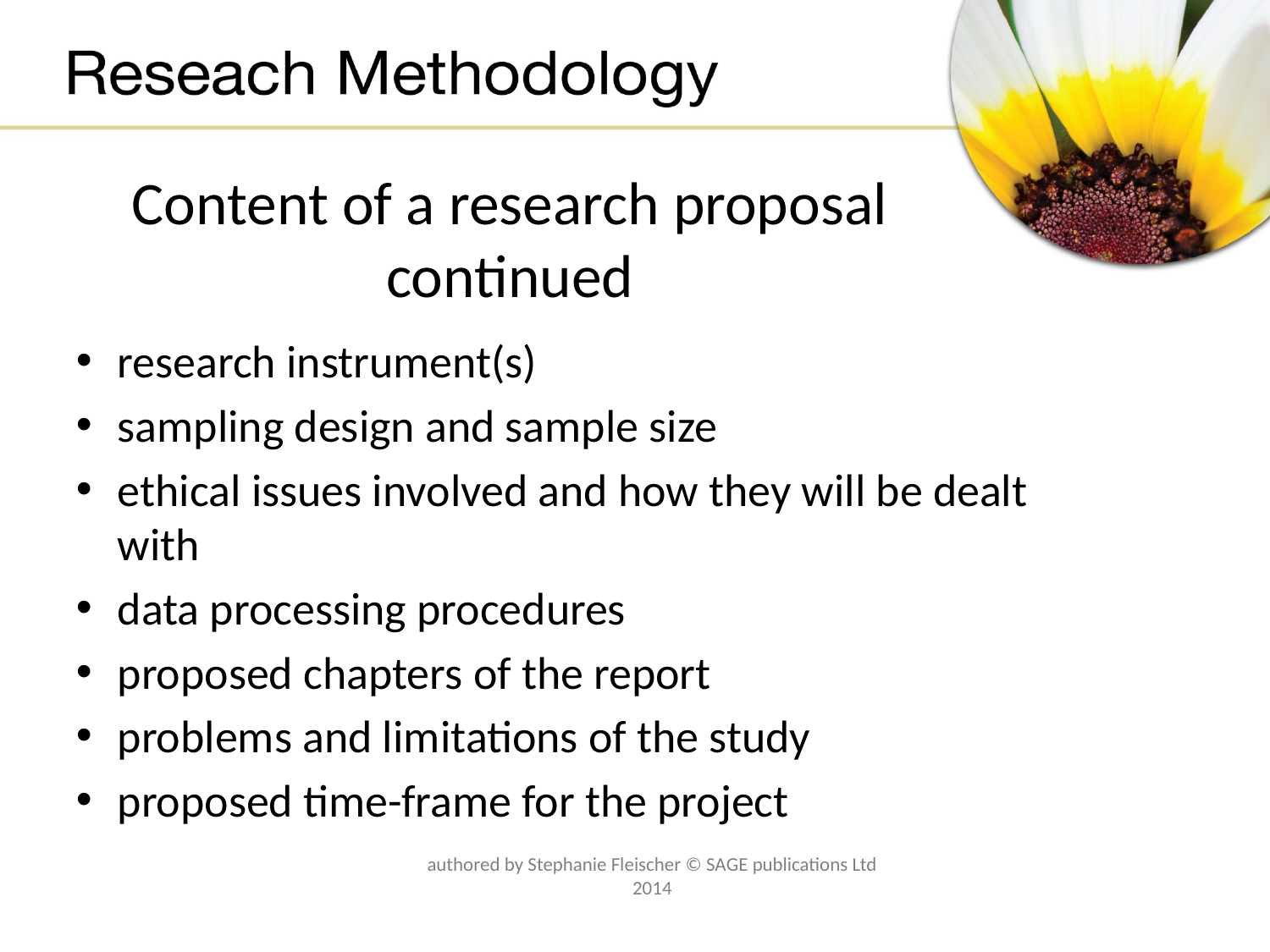

# Content of a research proposal continued
research instrument(s)
sampling design and sample size
ethical issues involved and how they will be dealt with
data processing procedures
proposed chapters of the report
problems and limitations of the study
proposed time-frame for the project

authored by Stephanie Fleischer © SAGE publications Ltd 2014